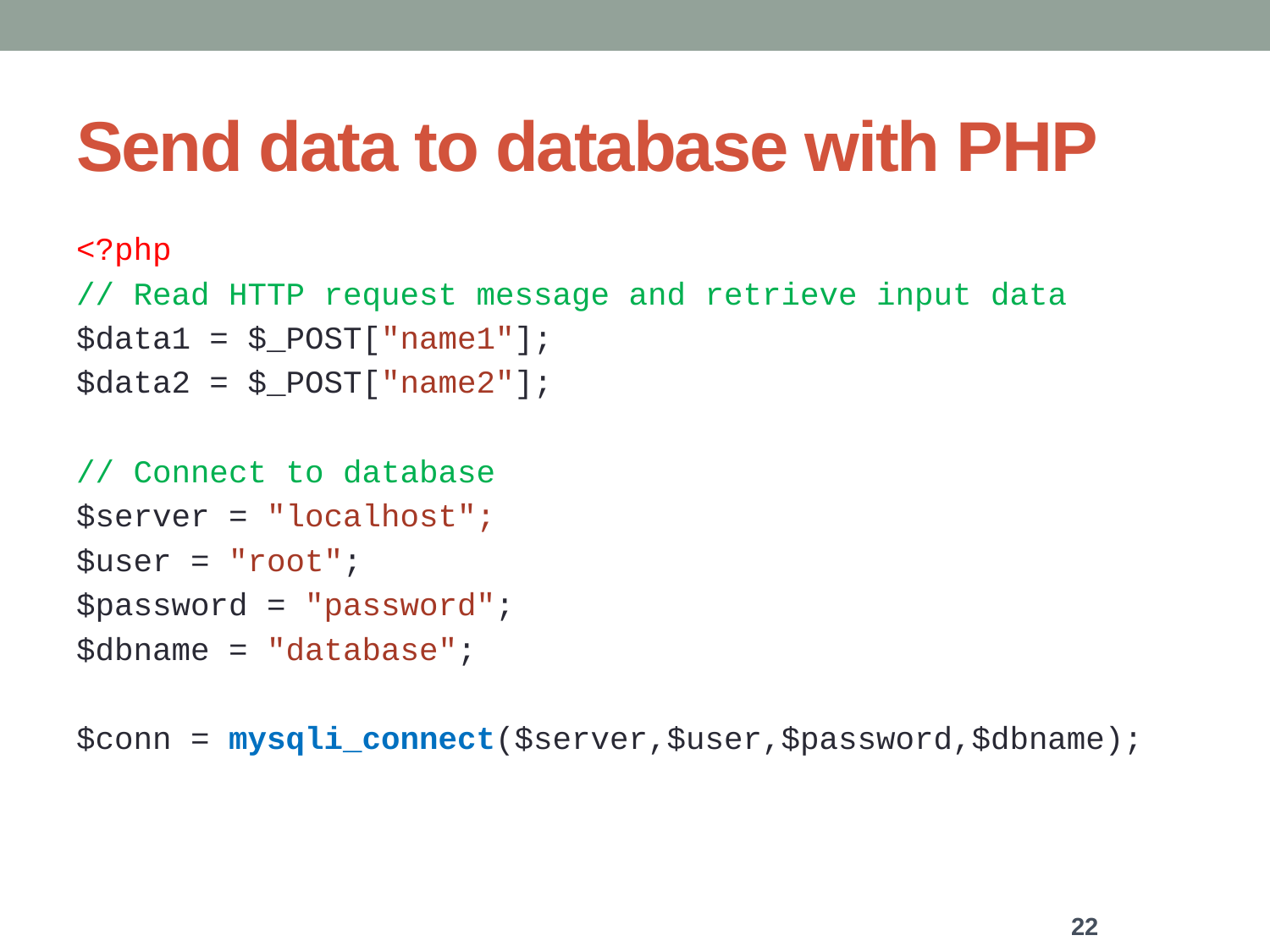

# Send data to database with PHP
<?php
// Read HTTP request message and retrieve input data
$data1 = $_POST["name1"];
$data2 = $_POST["name2"];

// Connect to database
$server = "localhost";
$user = "root";
$password = "password";
$dbname = "database";

$conn = mysqli_connect($server,$user,$password,$dbname);

22